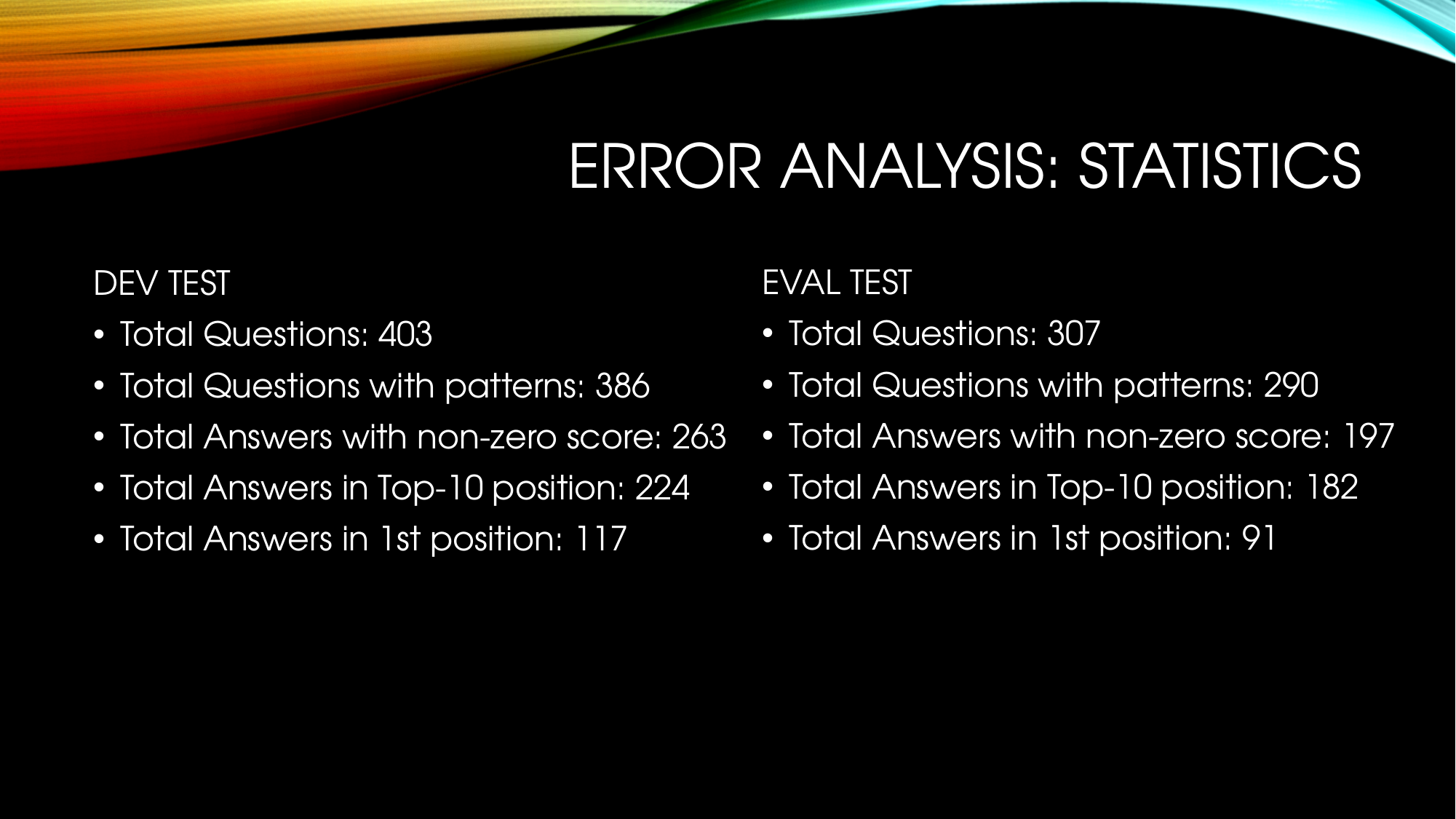

# Error Analysis: Statistics
EVAL TEST
Total Questions: 307
Total Questions with patterns: 290
Total Answers with non-zero score: 197
Total Answers in Top-10 position: 182
Total Answers in 1st position: 91

DEV TEST
Total Questions: 403
Total Questions with patterns: 386
Total Answers with non-zero score: 263
Total Answers in Top-10 position: 224
Total Answers in 1st position: 117